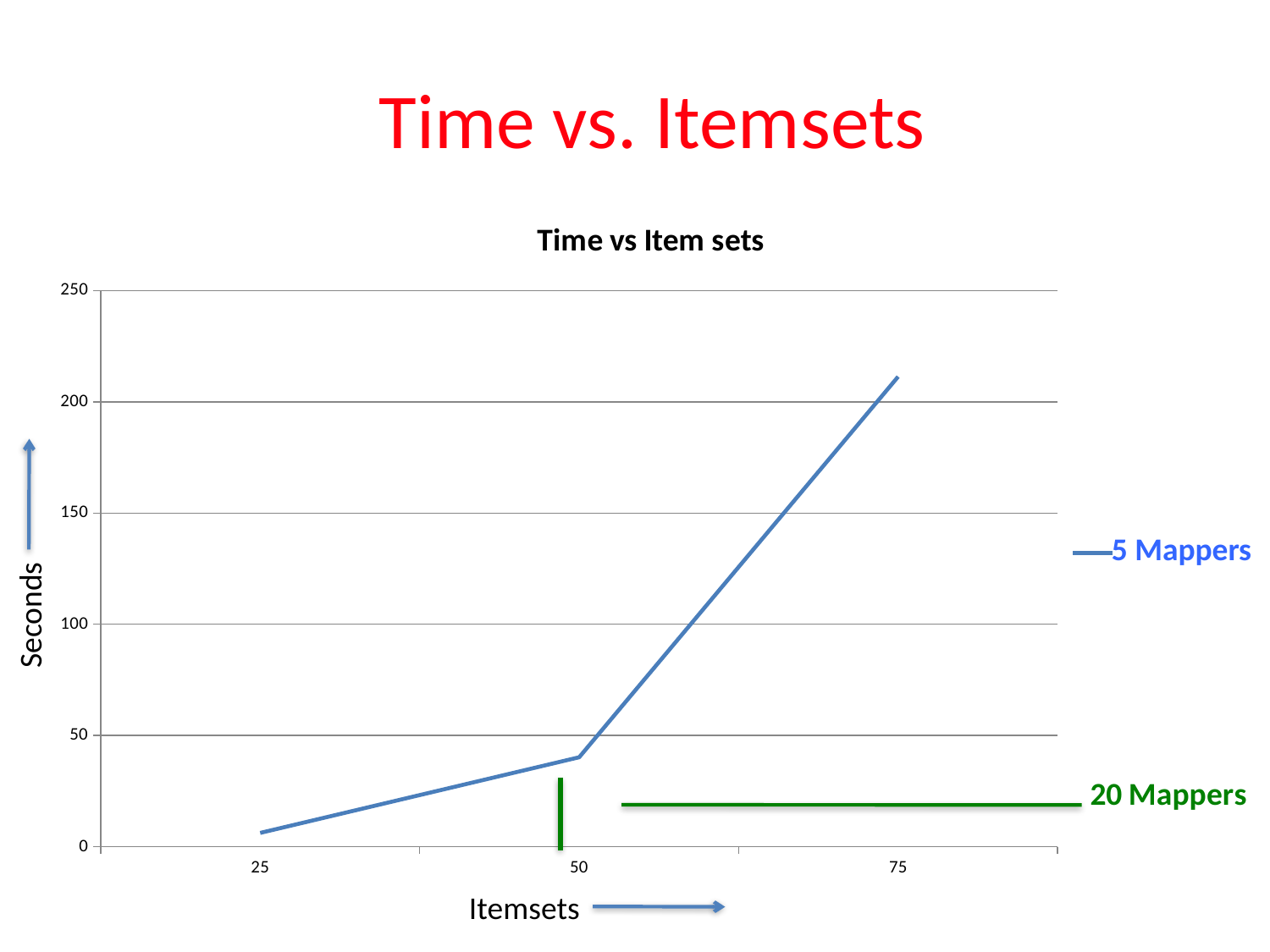

# Time vs. Itemsets

### Chart:

| Category |  |
|---|---|
| 25.0 | 6.179 |
| 50.0 | 40.2 |
| 75.0 | 211.35 |
5 Mappers
Seconds
Itemsets